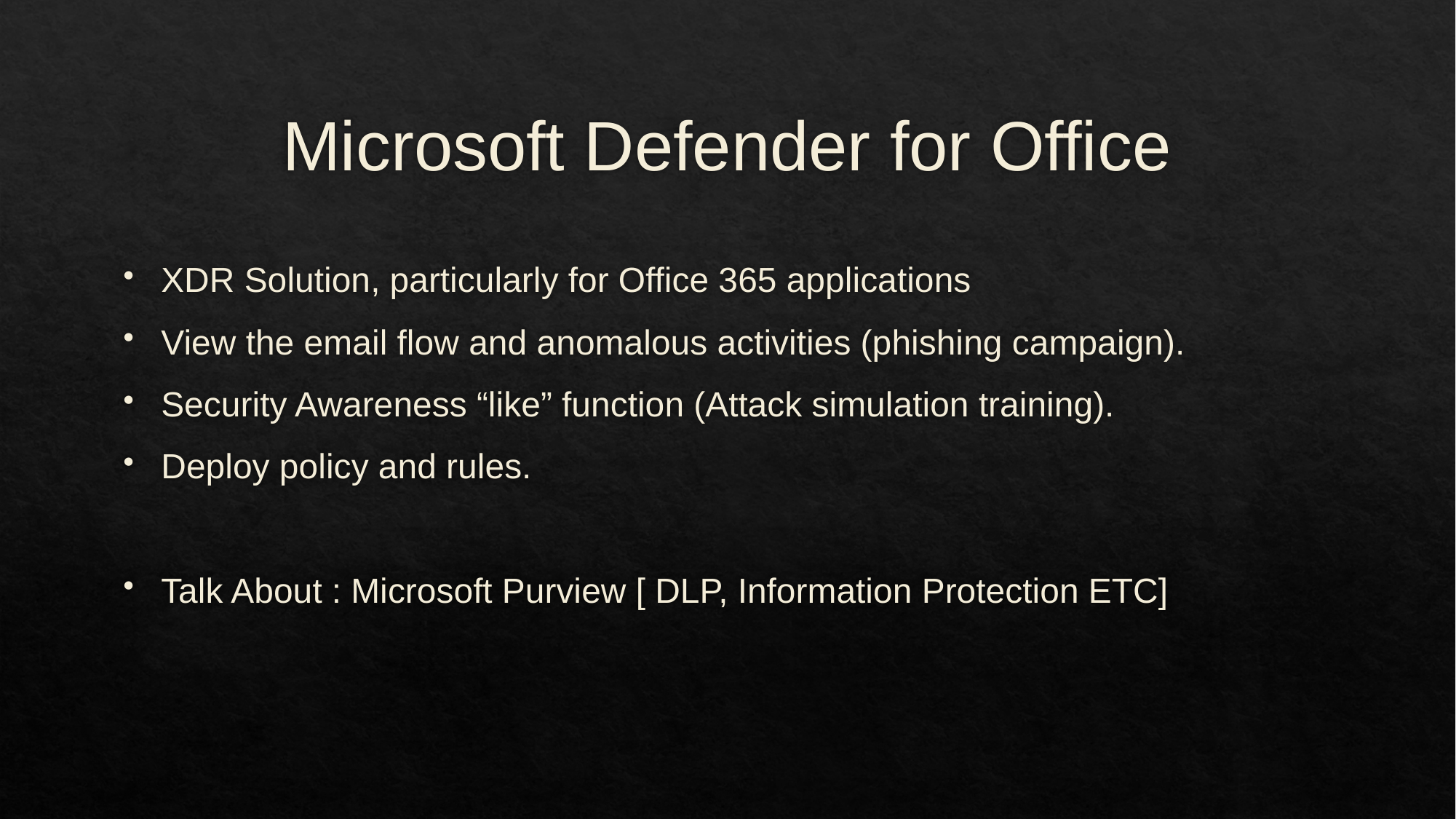

# Microsoft Defender for Office
XDR Solution, particularly for Office 365 applications
View the email flow and anomalous activities (phishing campaign).
Security Awareness “like” function (Attack simulation training).
Deploy policy and rules.

Talk About : Microsoft Purview [ DLP, Information Protection ETC]